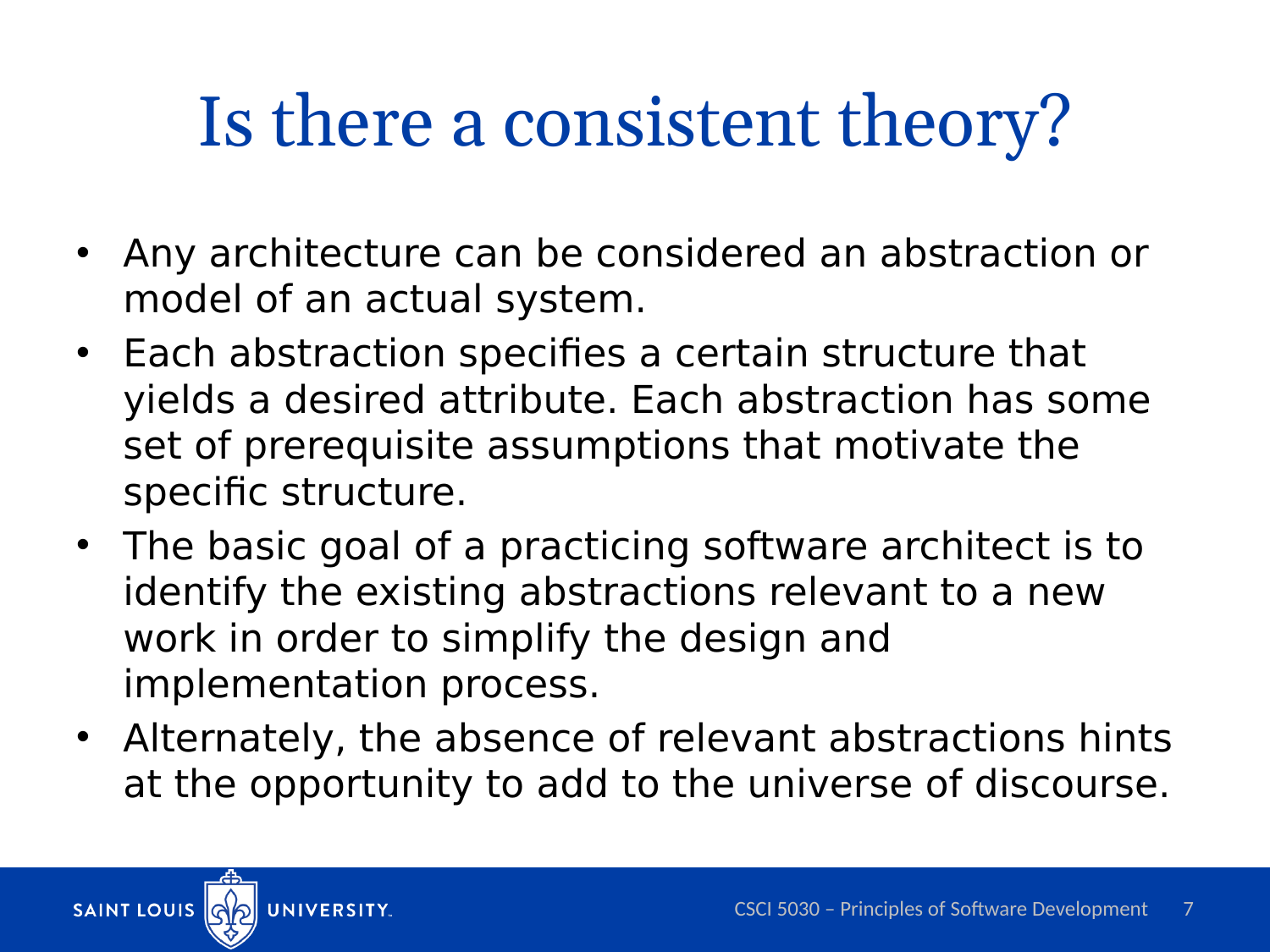

# Is there a consistent theory?
Any architecture can be considered an abstraction or model of an actual system.
Each abstraction specifies a certain structure that yields a desired attribute. Each abstraction has some set of prerequisite assumptions that motivate the specific structure.
The basic goal of a practicing software architect is to identify the existing abstractions relevant to a new work in order to simplify the design and implementation process.
Alternately, the absence of relevant abstractions hints at the opportunity to add to the universe of discourse.
CSCI 5030 – Principles of Software Development
7